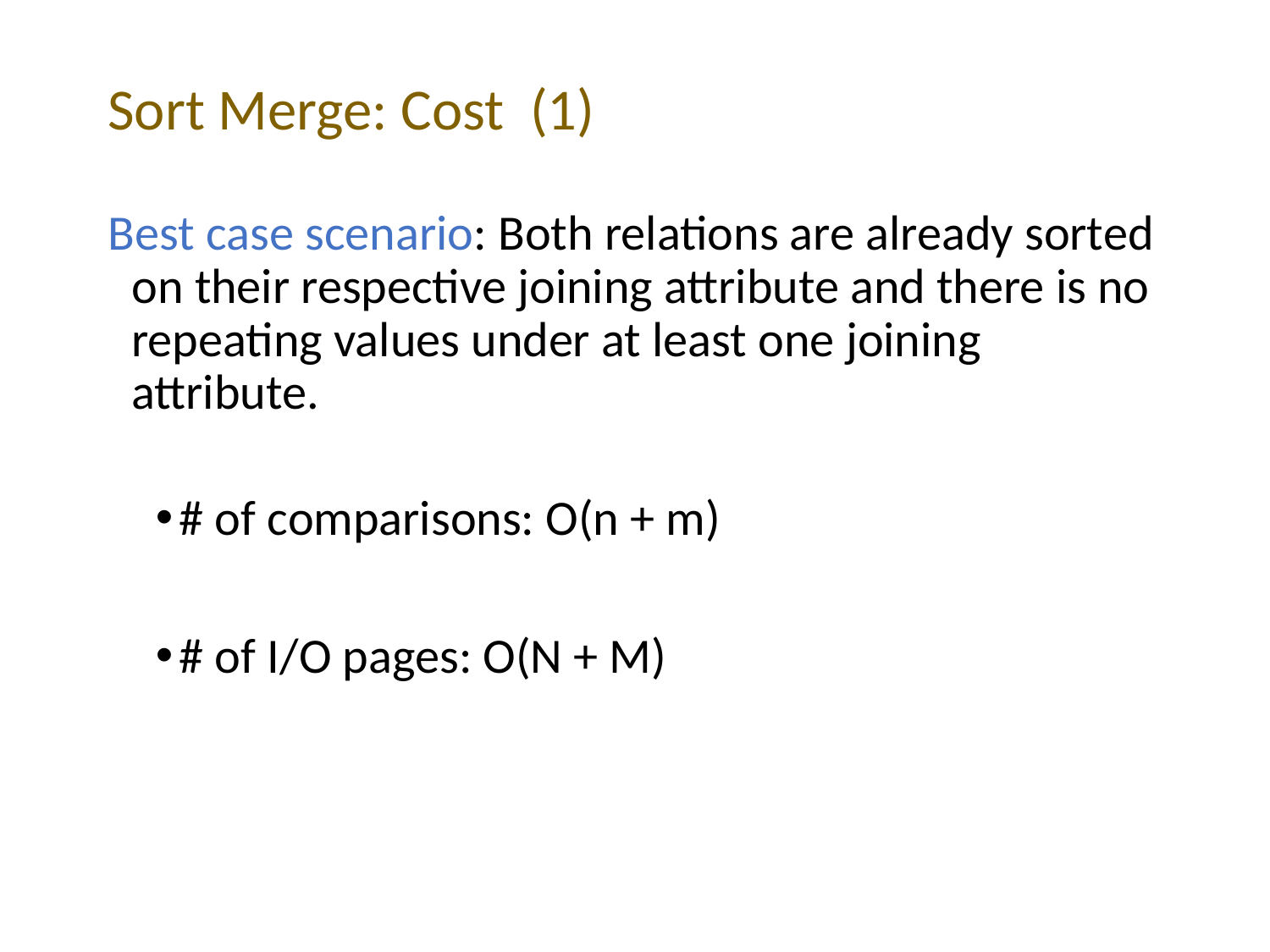

# Sort Merge: Cost  (1)
Best case scenario: Both relations are already sorted on their respective joining attribute and there is no repeating values under at least one joining attribute.

# of comparisons: O(n + m)

# of I/O pages: O(N + M)